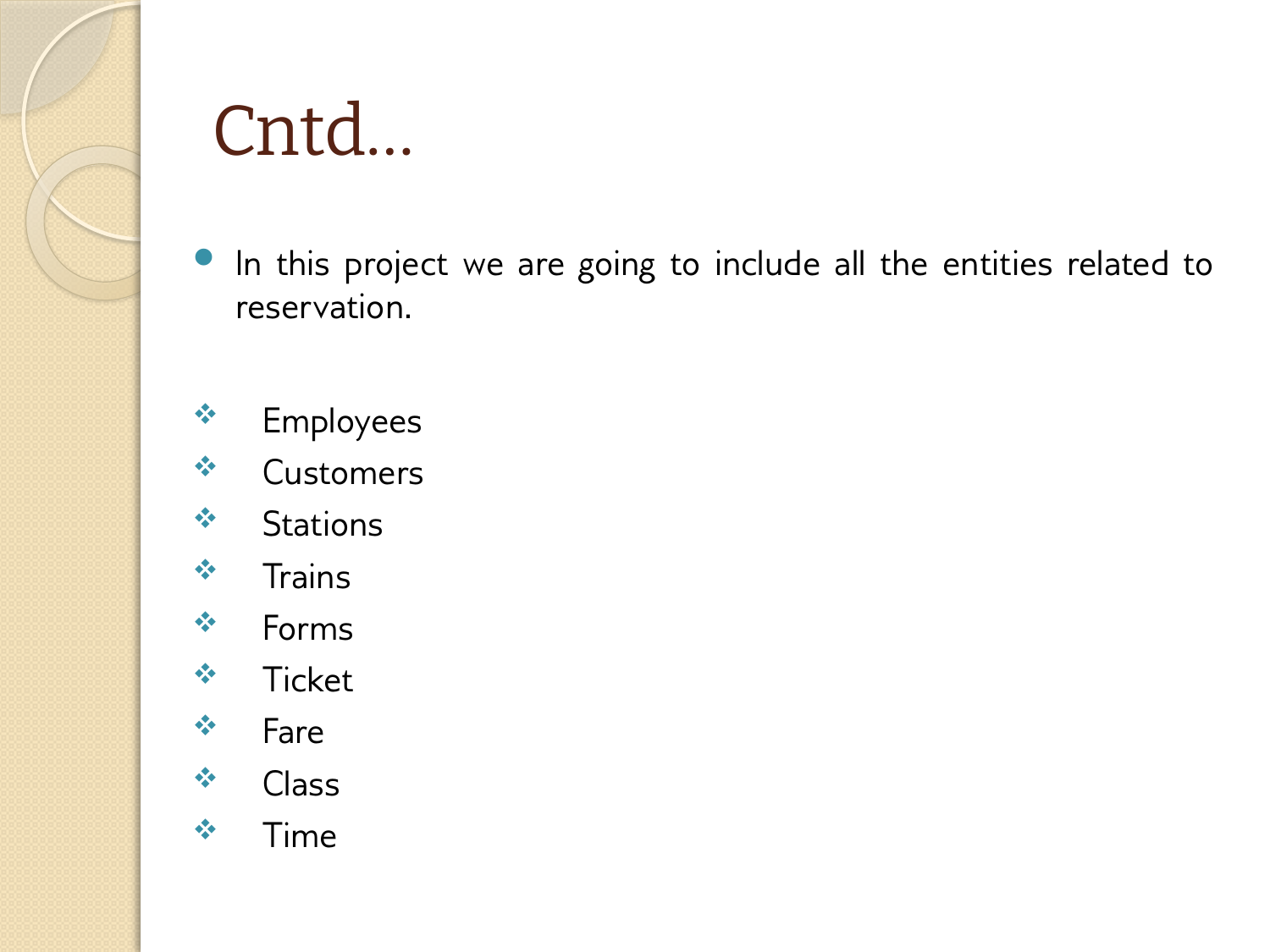

# Cntd…
In this project we are going to include all the entities related to reservation.

Employees
Customers
Stations
Trains
Forms
Ticket
Fare
Class
Time